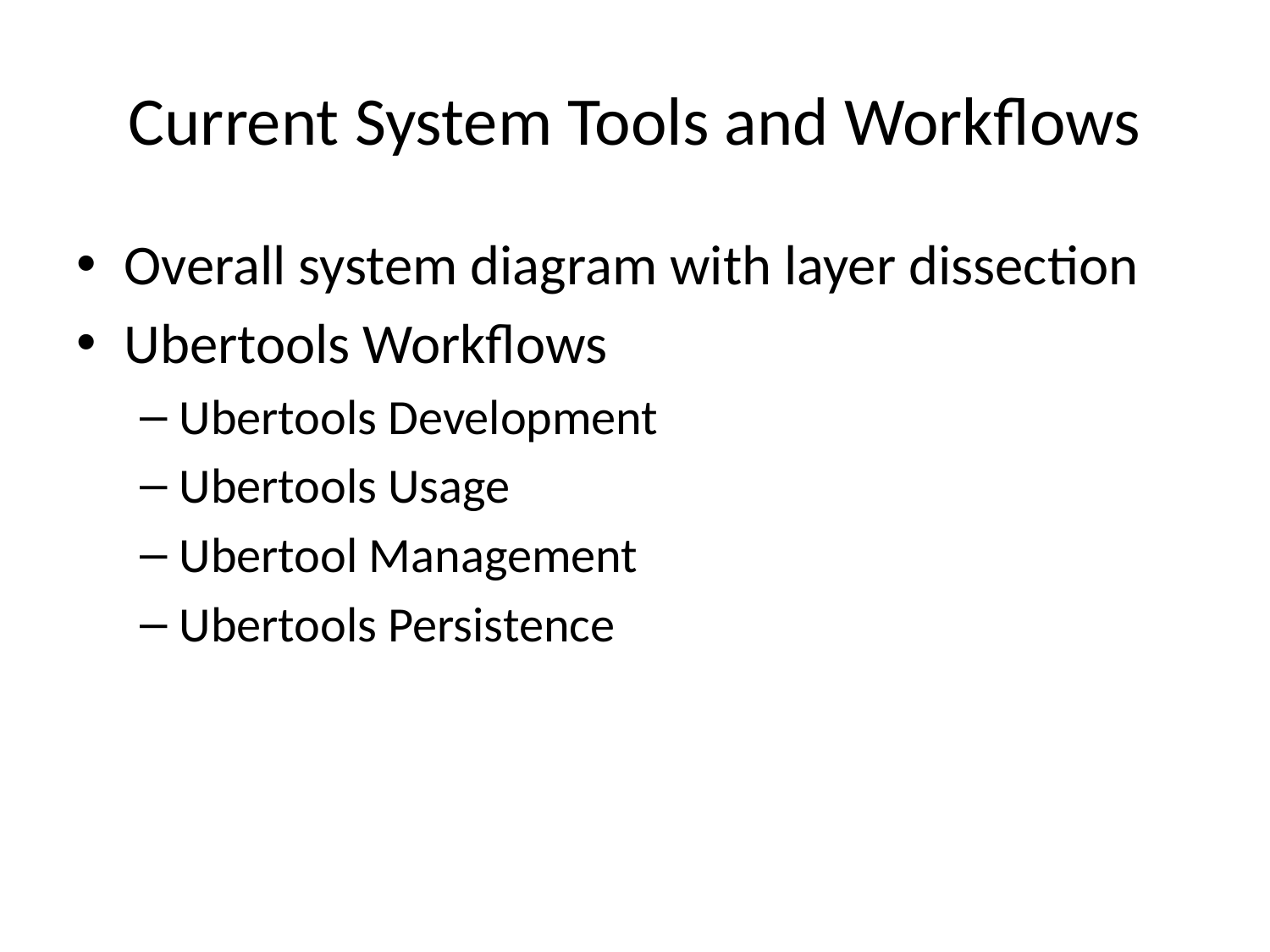

# Current System Tools and Workflows
Overall system diagram with layer dissection
Ubertools Workflows
Ubertools Development
Ubertools Usage
Ubertool Management
Ubertools Persistence